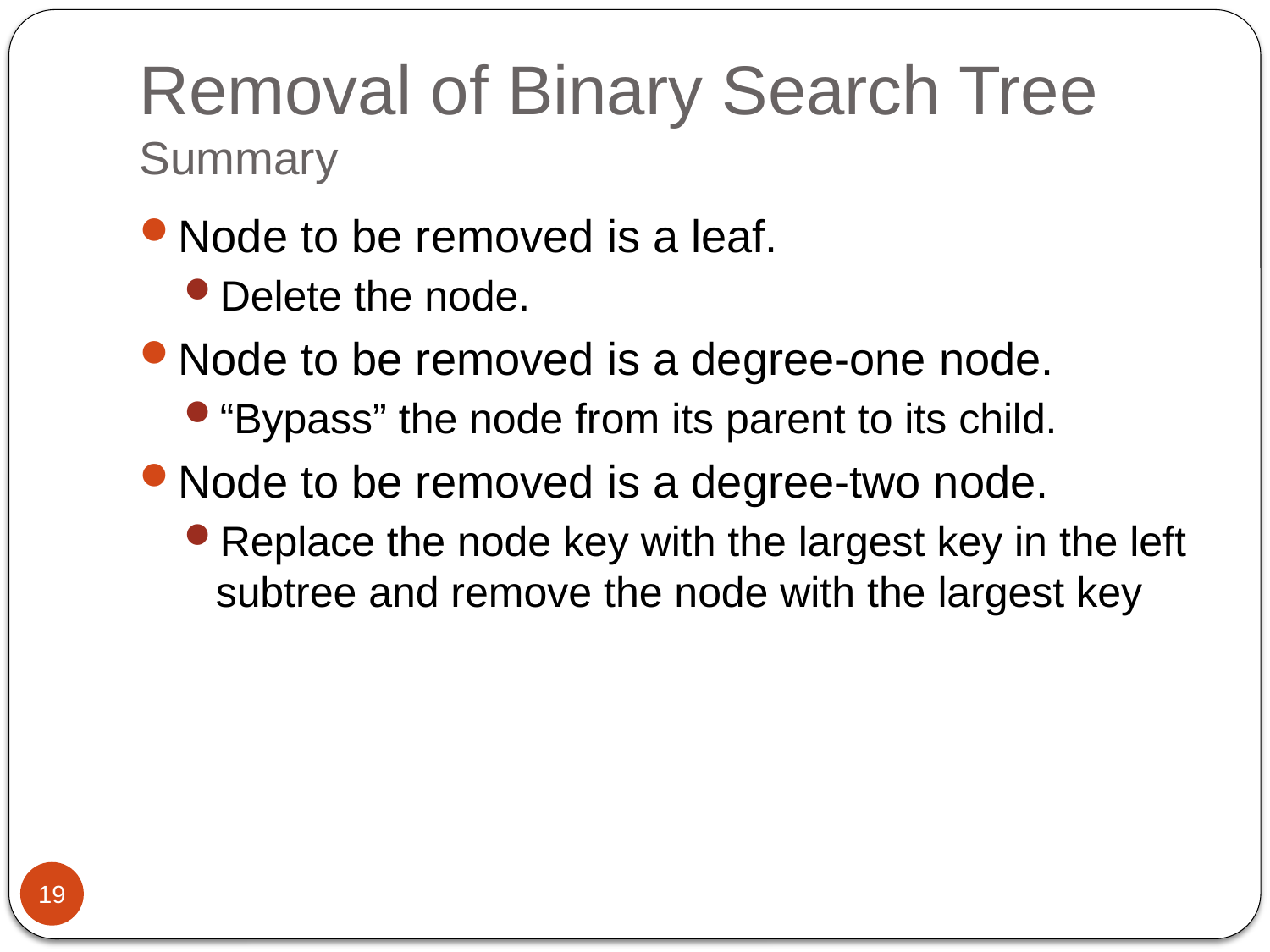

# Removal of Binary Search Tree Summary
Node to be removed is a leaf.
Delete the node.
Node to be removed is a degree-one node.
“Bypass” the node from its parent to its child.
Node to be removed is a degree-two node.
Replace the node key with the largest key in the left subtree and remove the node with the largest key

19